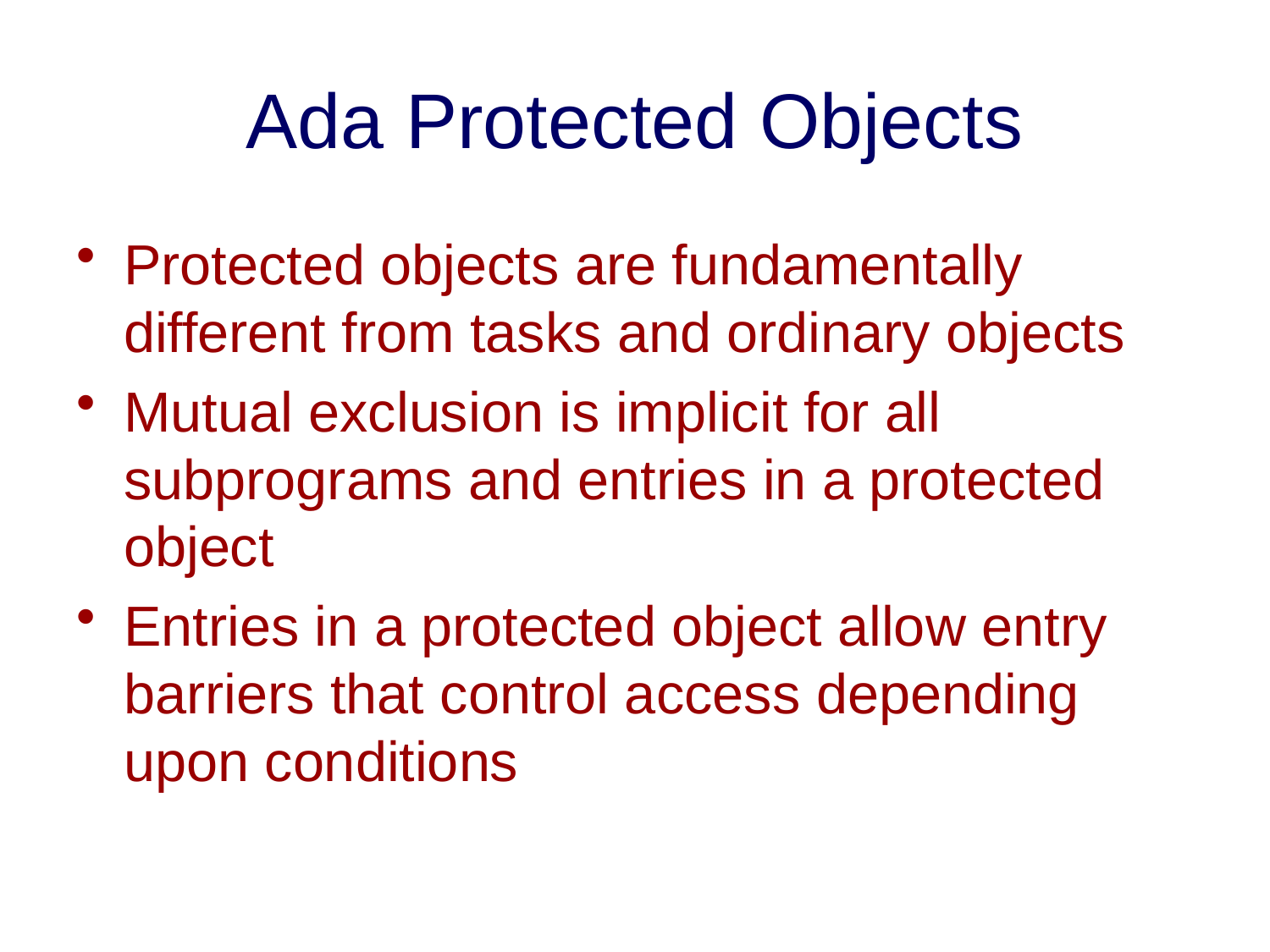

# Ada Protected Objects
Protected objects are fundamentally different from tasks and ordinary objects
Mutual exclusion is implicit for all subprograms and entries in a protected object
Entries in a protected object allow entry barriers that control access depending upon conditions